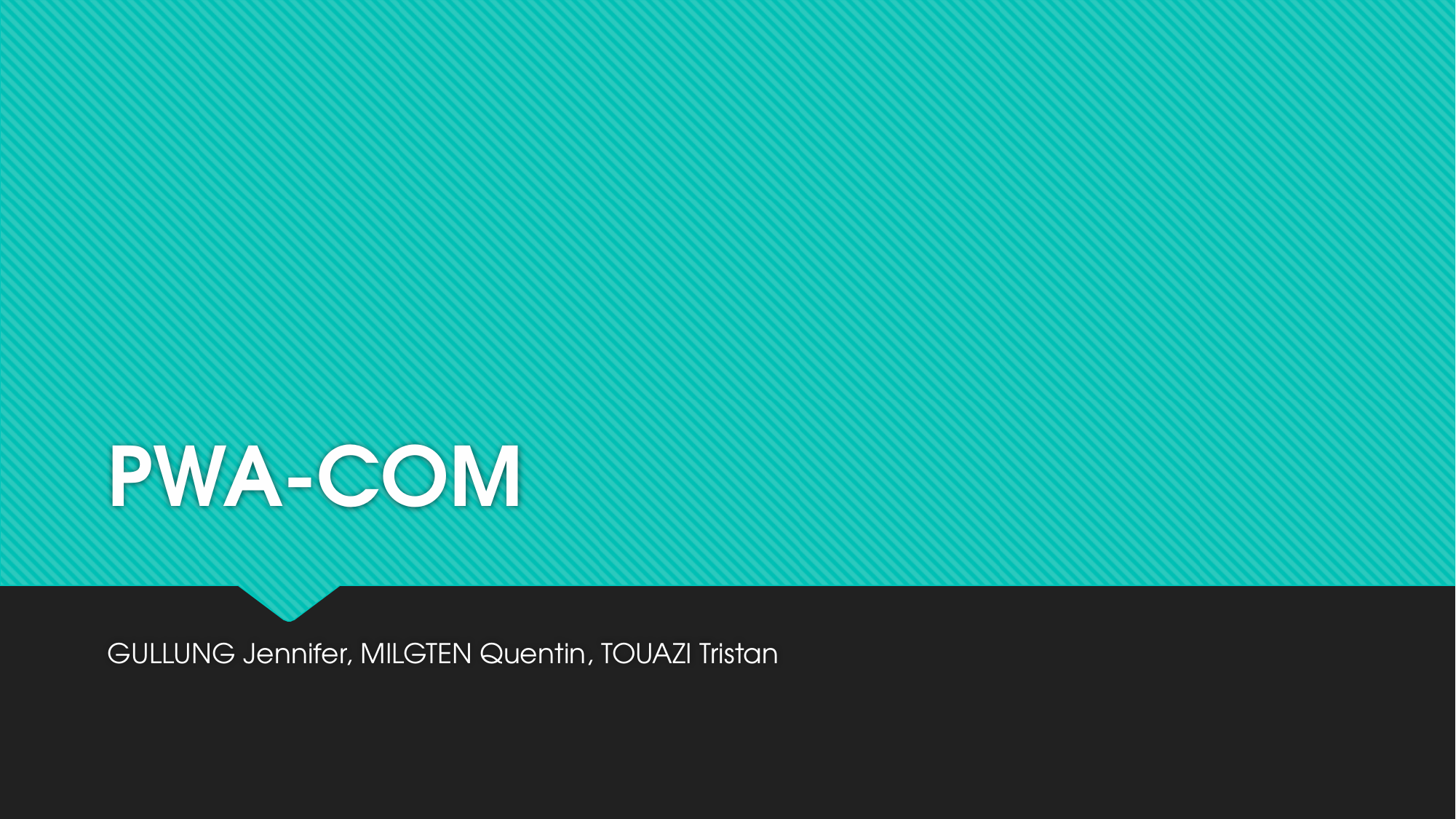

# PWA-COM
GULLUNG Jennifer, MILGTEN Quentin, TOUAZI Tristan